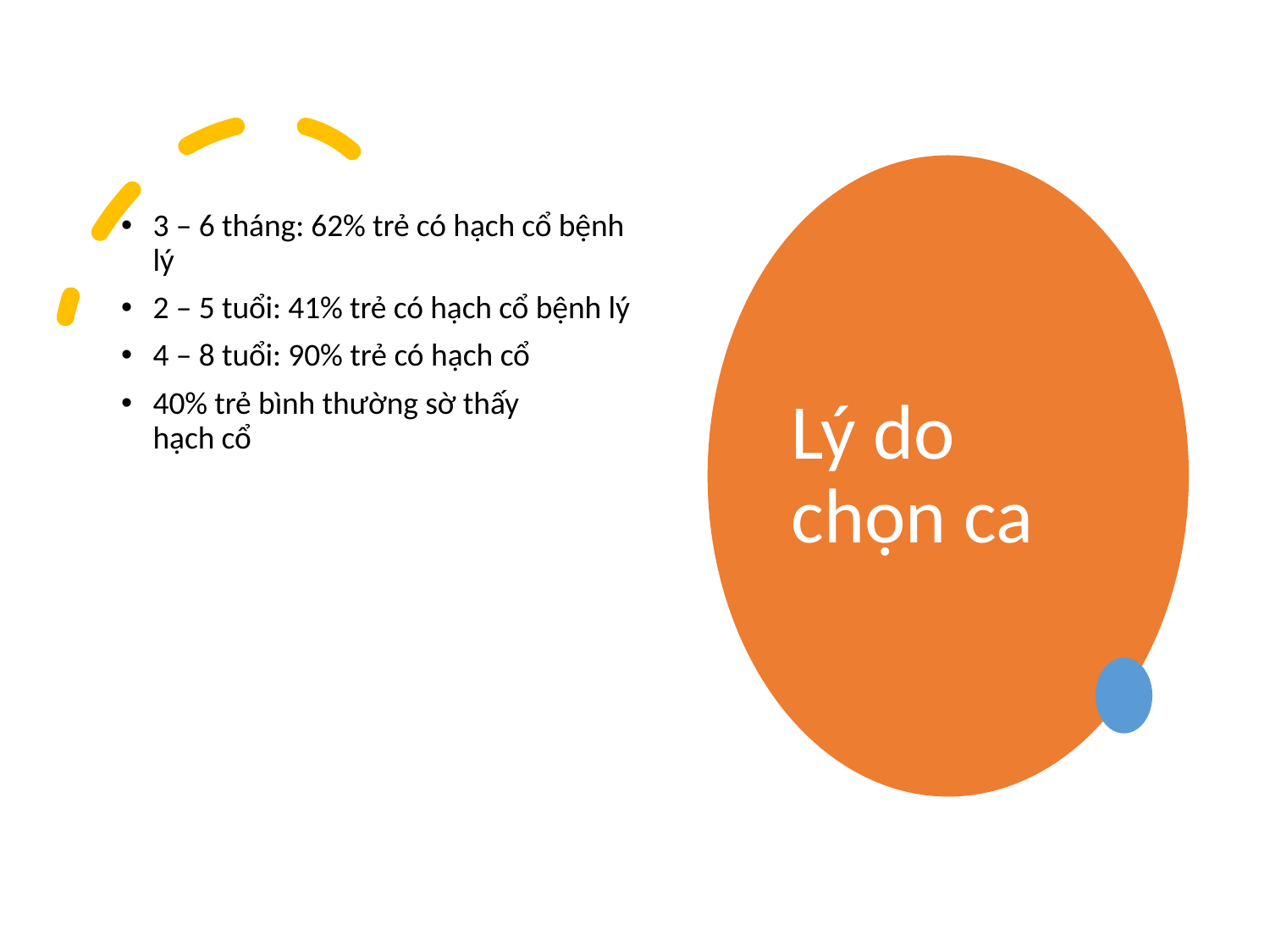

# Lý do chọn ca
3 – 6 tháng: 62% trẻ có hạch cổ bệnh lý
2 – 5 tuổi: 41% trẻ có hạch cổ bệnh lý
4 – 8 tuổi: 90% trẻ có hạch cổ
40% trẻ bình thường sờ thấy hạch cổ